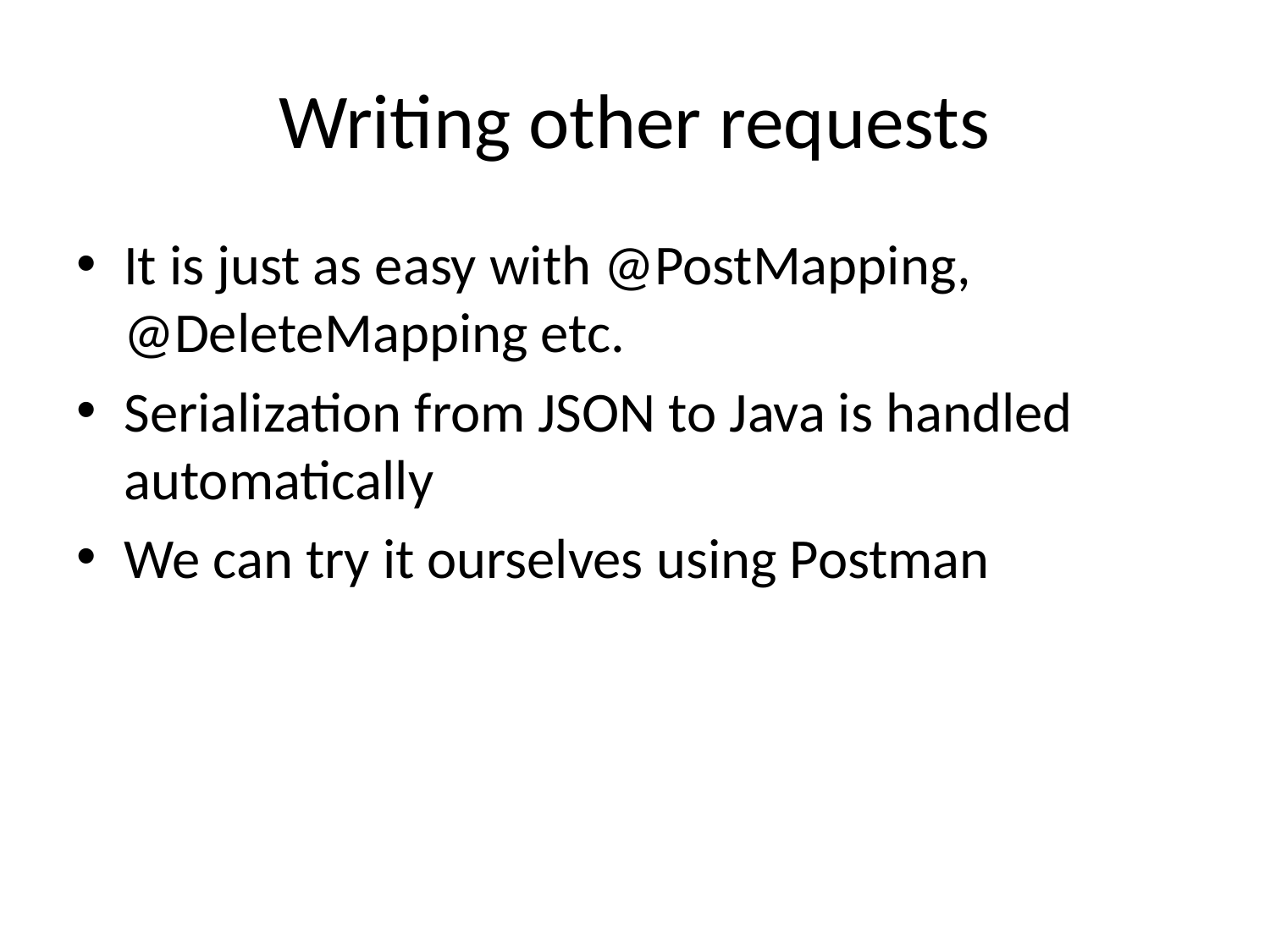

# Writing other requests
It is just as easy with @PostMapping, @DeleteMapping etc.
Serialization from JSON to Java is handled automatically
We can try it ourselves using Postman